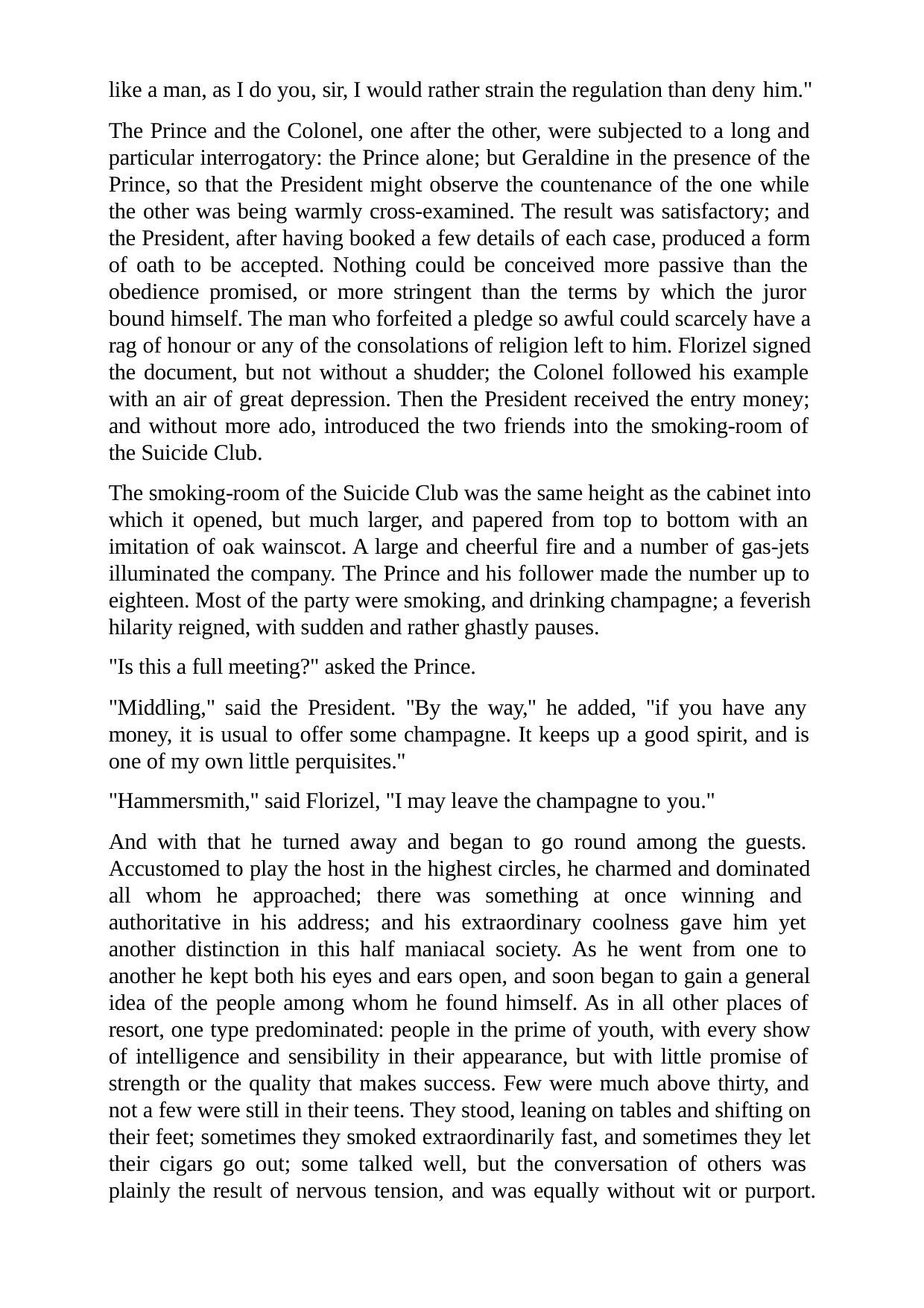

like a man, as I do you, sir, I would rather strain the regulation than deny him."
The Prince and the Colonel, one after the other, were subjected to a long and  particular interrogatory: the Prince alone; but Geraldine in the presence of the  Prince, so that the President might observe the countenance of the one while  the other was being warmly cross-examined. The result was satisfactory; and  the President, after having booked a few details of each case, produced a form  of oath to be accepted. Nothing could be conceived more passive than the  obedience promised, or more stringent than the terms by which the juror  bound himself. The man who forfeited a pledge so awful could scarcely have a  rag of honour or any of the consolations of religion left to him. Florizel signed  the document, but not without a shudder; the Colonel followed his example  with an air of great depression. Then the President received the entry money;  and without more ado, introduced the two friends into the smoking-room of  the Suicide Club.
The smoking-room of the Suicide Club was the same height as the cabinet into  which it opened, but much larger, and papered from top to bottom with an  imitation of oak wainscot. A large and cheerful fire and a number of gas-jets  illuminated the company. The Prince and his follower made the number up to  eighteen. Most of the party were smoking, and drinking champagne; a feverish  hilarity reigned, with sudden and rather ghastly pauses.
"Is this a full meeting?" asked the Prince.
"Middling," said the President. "By the way," he added, "if you have any  money, it is usual to offer some champagne. It keeps up a good spirit, and is  one of my own little perquisites."
"Hammersmith," said Florizel, "I may leave the champagne to you."
And with that he turned away and began to go round among the guests.  Accustomed to play the host in the highest circles, he charmed and dominated  all whom he approached; there was something at once winning and  authoritative in his address; and his extraordinary coolness gave him yet  another distinction in this half maniacal society. As he went from one to  another he kept both his eyes and ears open, and soon began to gain a general  idea of the people among whom he found himself. As in all other places of  resort, one type predominated: people in the prime of youth, with every show  of intelligence and sensibility in their appearance, but with little promise of  strength or the quality that makes success. Few were much above thirty, and  not a few were still in their teens. They stood, leaning on tables and shifting on  their feet; sometimes they smoked extraordinarily fast, and sometimes they let  their cigars go out; some talked well, but the conversation of others was  plainly the result of nervous tension, and was equally without wit or purport.